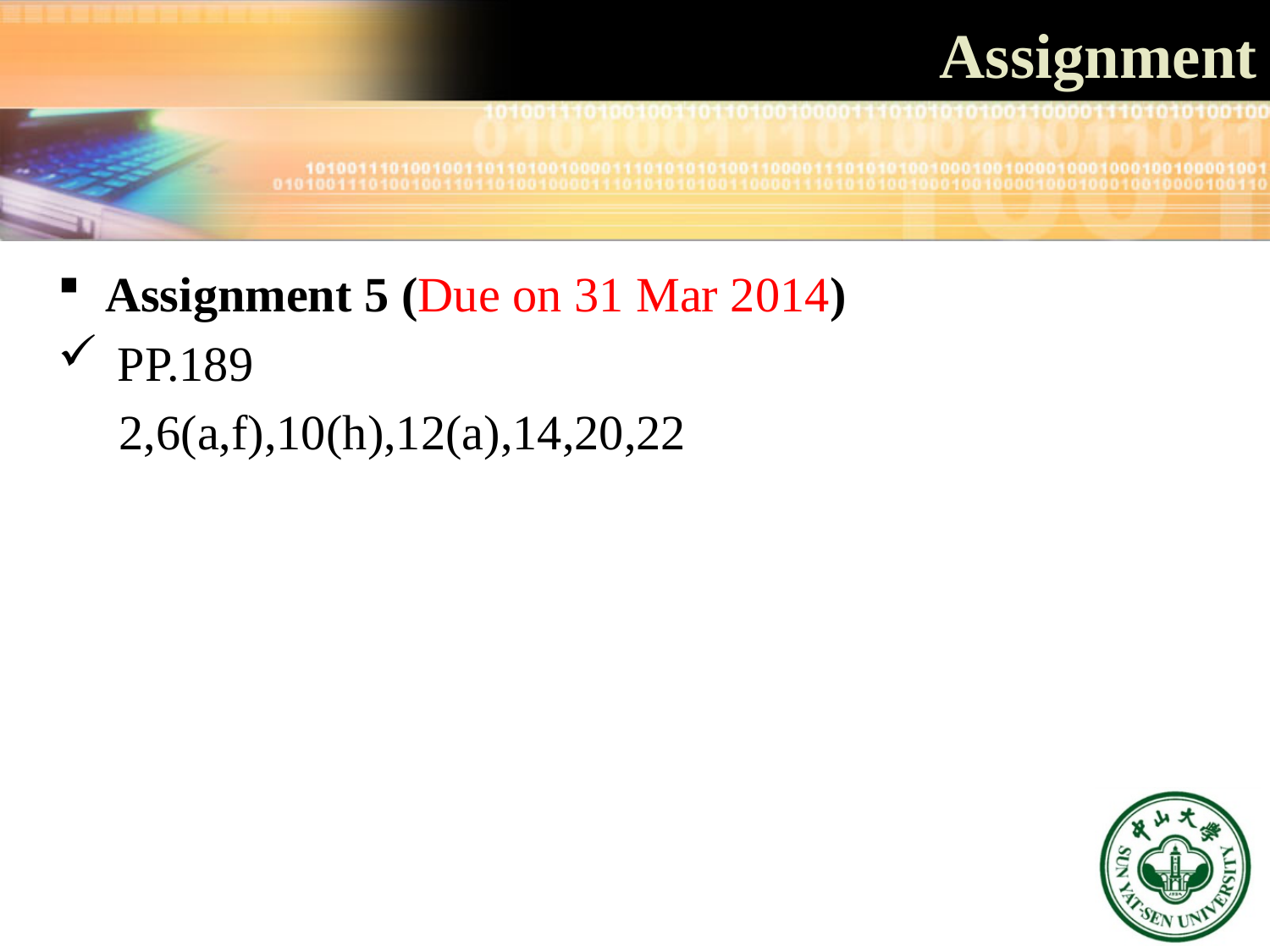

# Assignment
Assignment 5 (Due on 31 Mar 2014)
 PP.189
     2,6(a,f),10(h),12(a),14,20,22